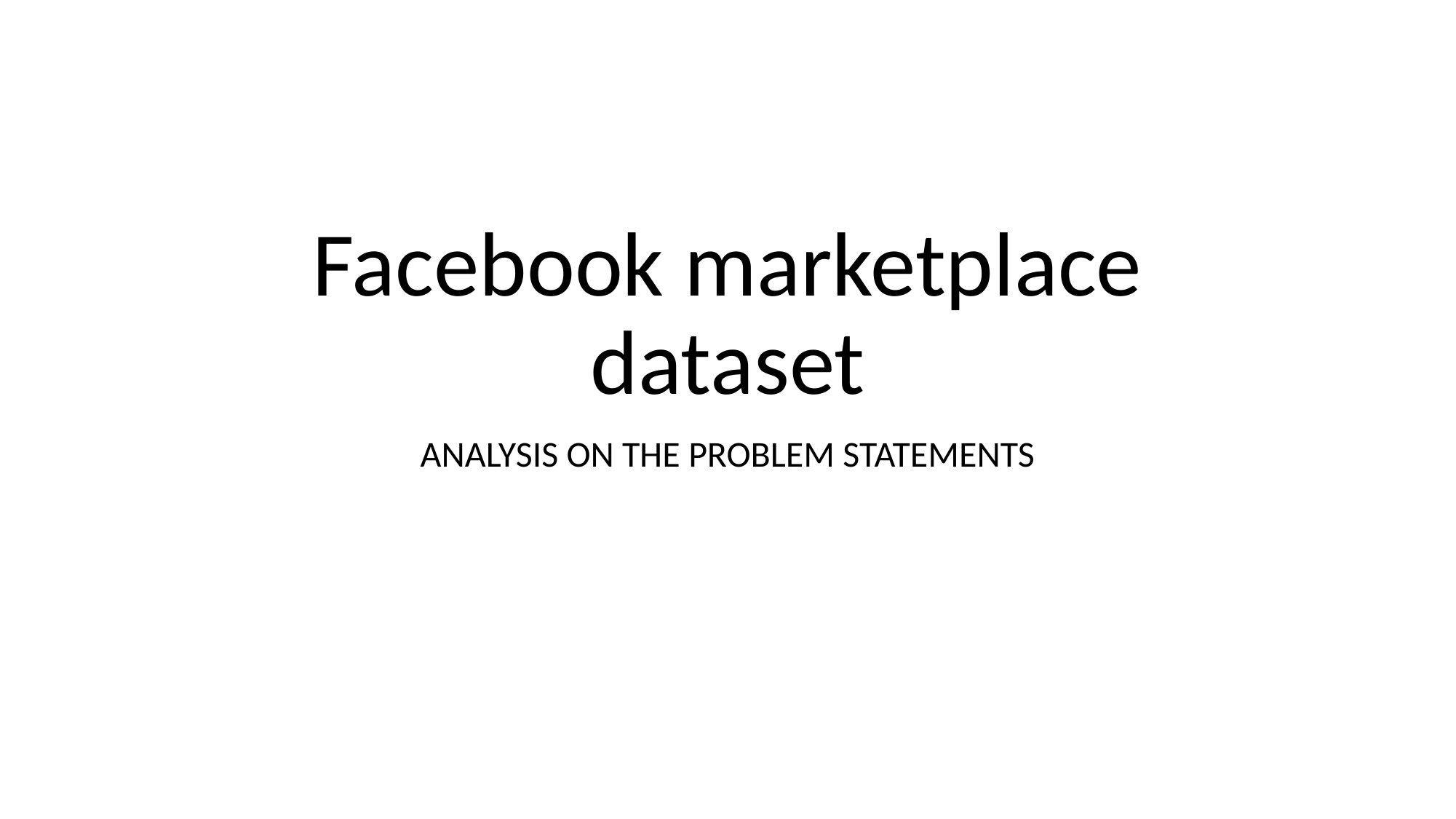

# Facebook marketplace dataset
ANALYSIS ON THE PROBLEM STATEMENTS